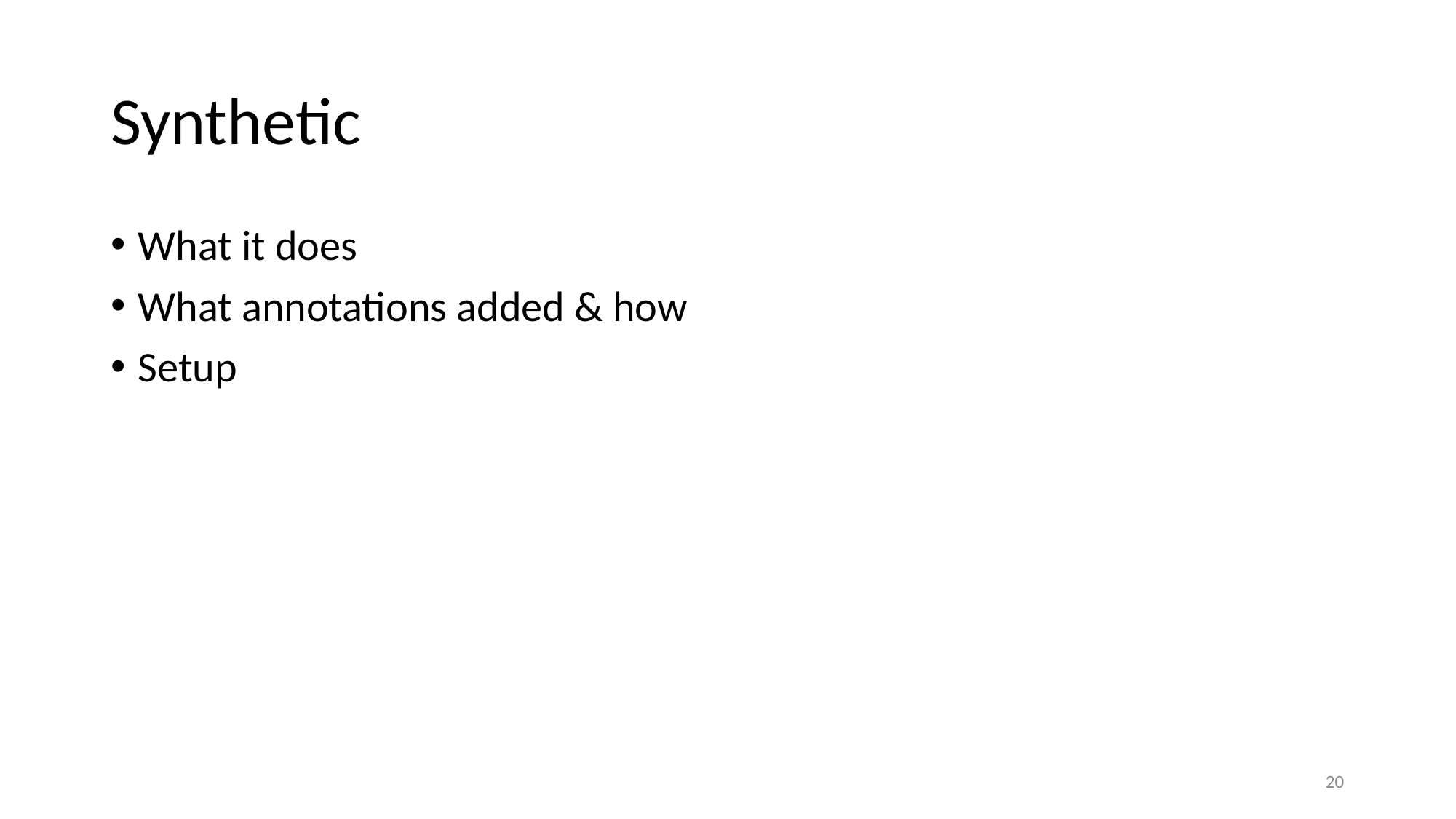

# Synthetic
What it does
What annotations added & how
Setup

20